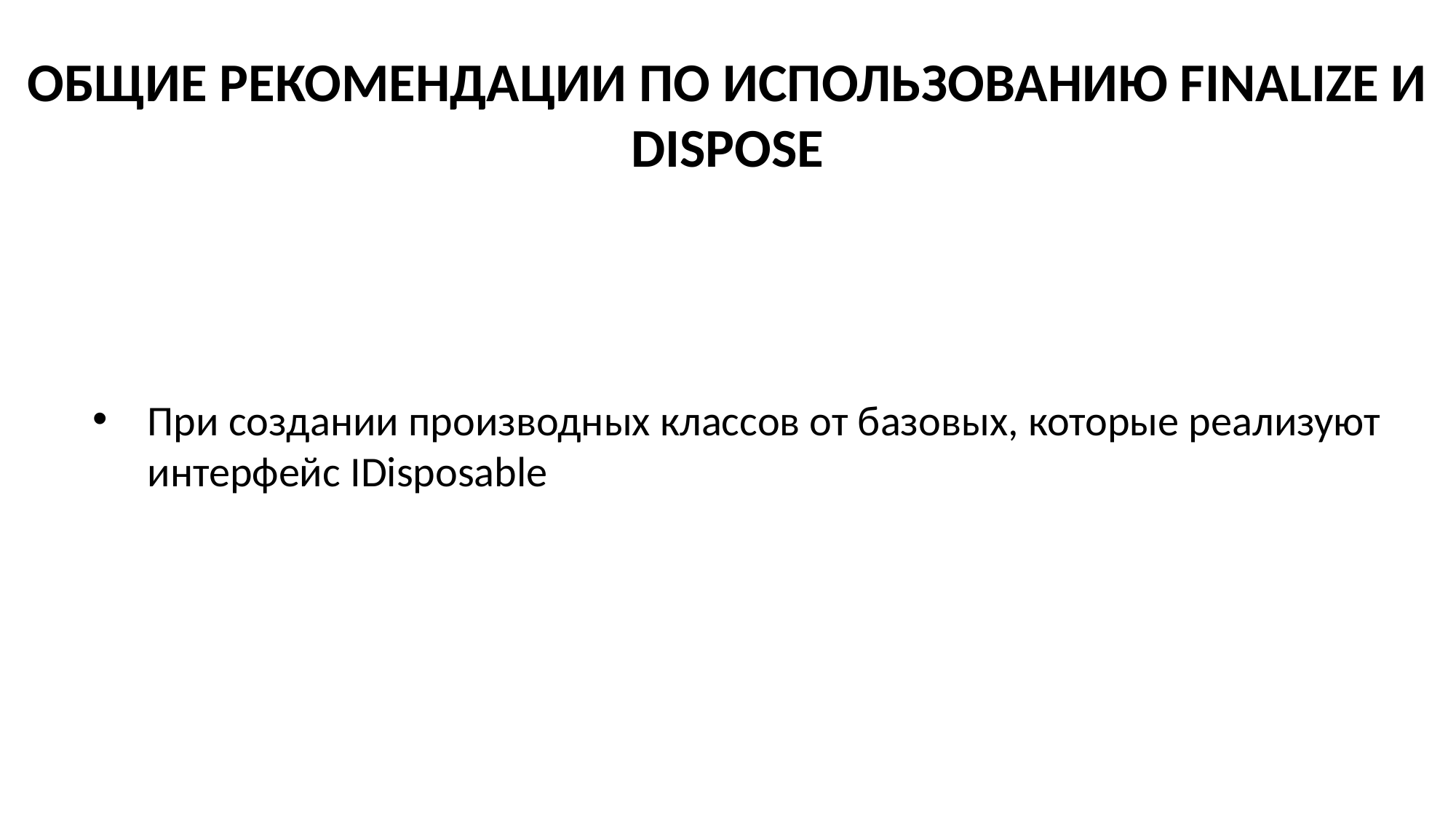

ОБЩИЕ РЕКОМЕНДАЦИИ ПО ИСПОЛЬЗОВАНИЮ FINALIZE И DISPOSE
При создании производных классов от базовых, которые реализуют интерфейс IDisposable